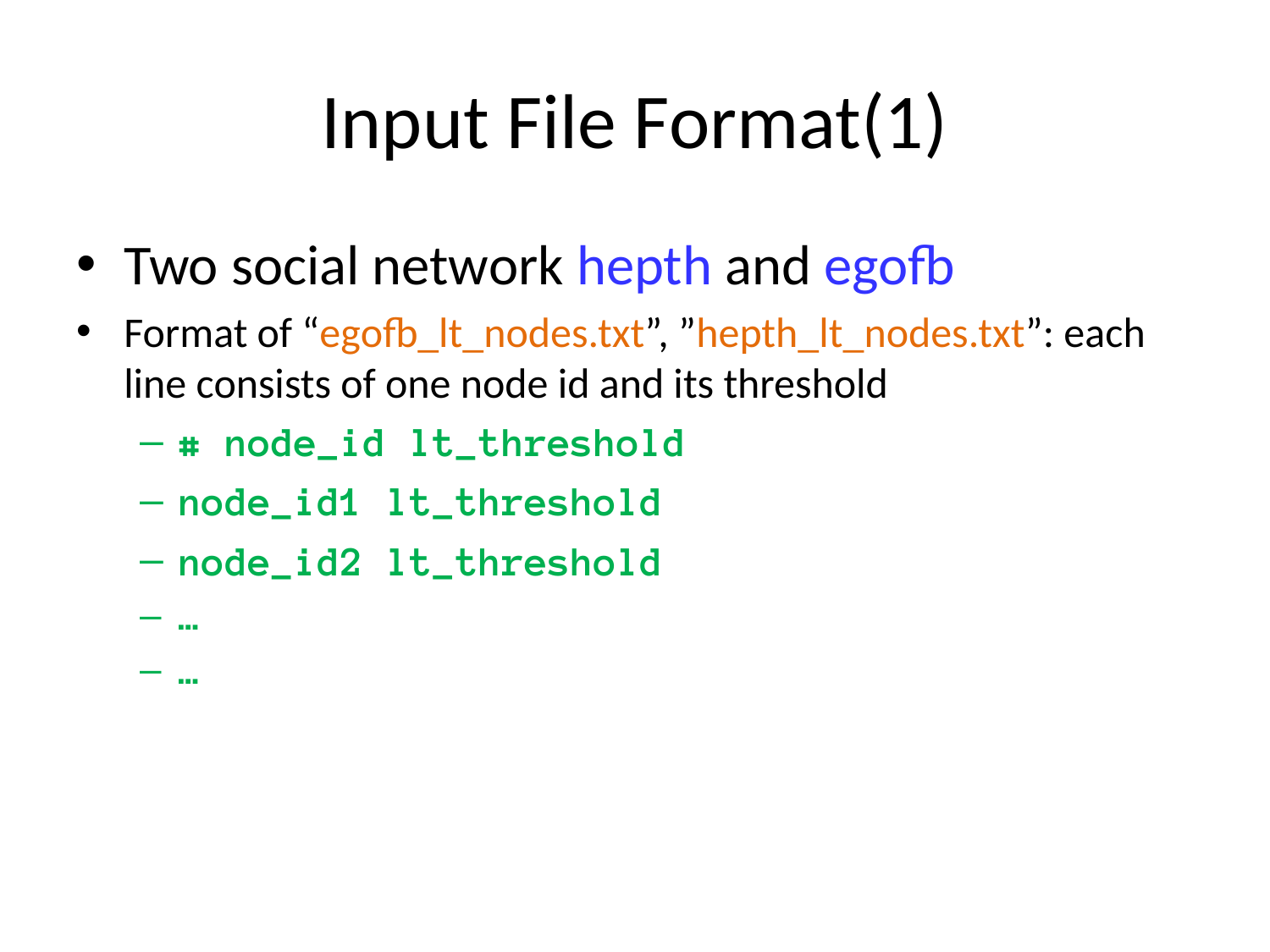

# Input File Format(1)
Two social network hepth and egofb
Format of “egofb_lt_nodes.txt”, ”hepth_lt_nodes.txt”: each line consists of one node id and its threshold
# node_id lt_threshold
node_id1 lt_threshold
node_id2 lt_threshold
…
…